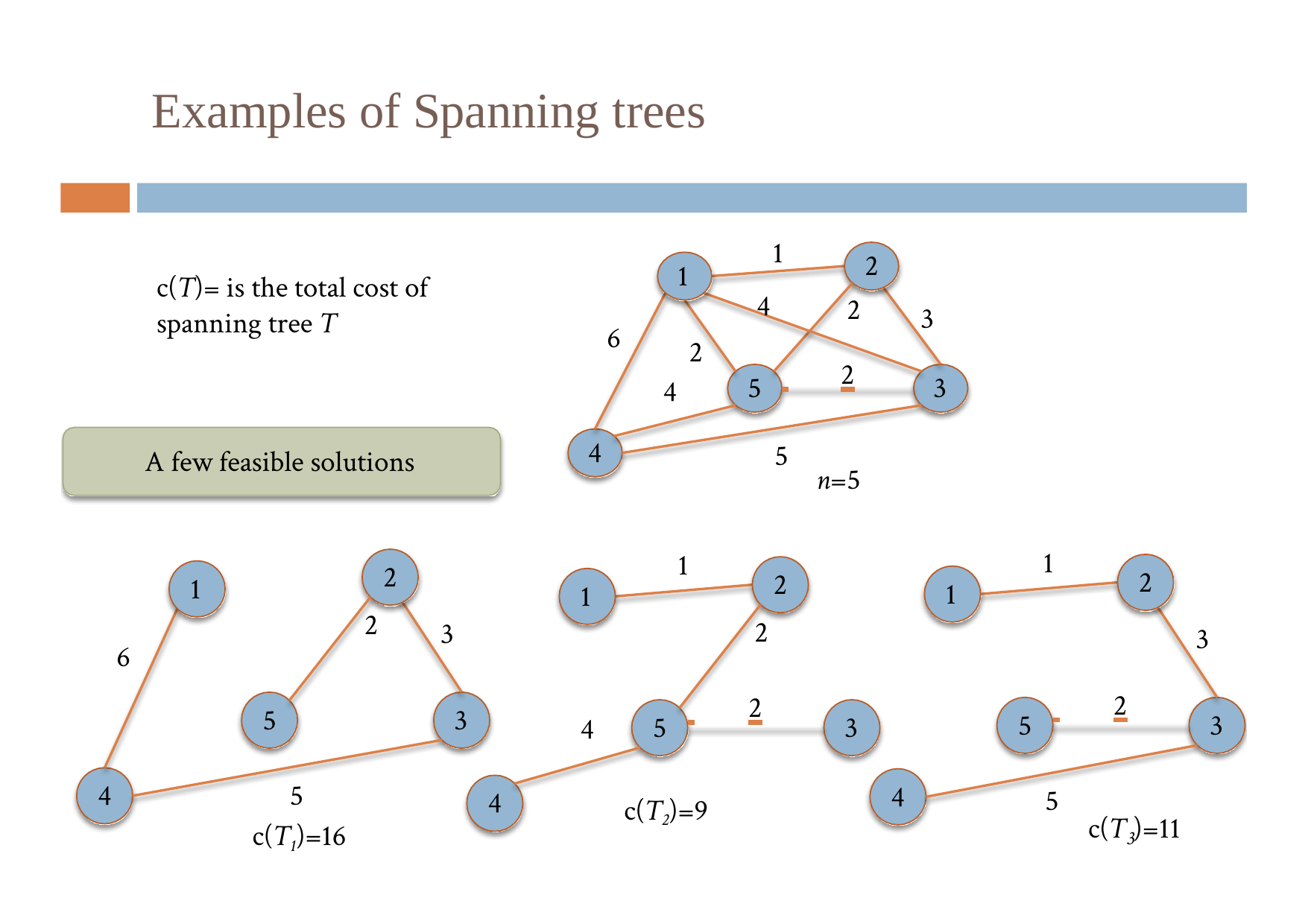

# Examples of Spanning trees
1

2

1

c(T)= is the total cost of  spanning tree T

4
2

3

6
2
 	2

5
3
4

4

5
A few feasible solutions
n=5
1
1

2

2
2

1

1
1

2

2
3
3
6
 	2
 	2

5
3

5
3
5
3
4

5  c(T1)=16

4

4
5
4
c(T2)=9
c(T )=11
3